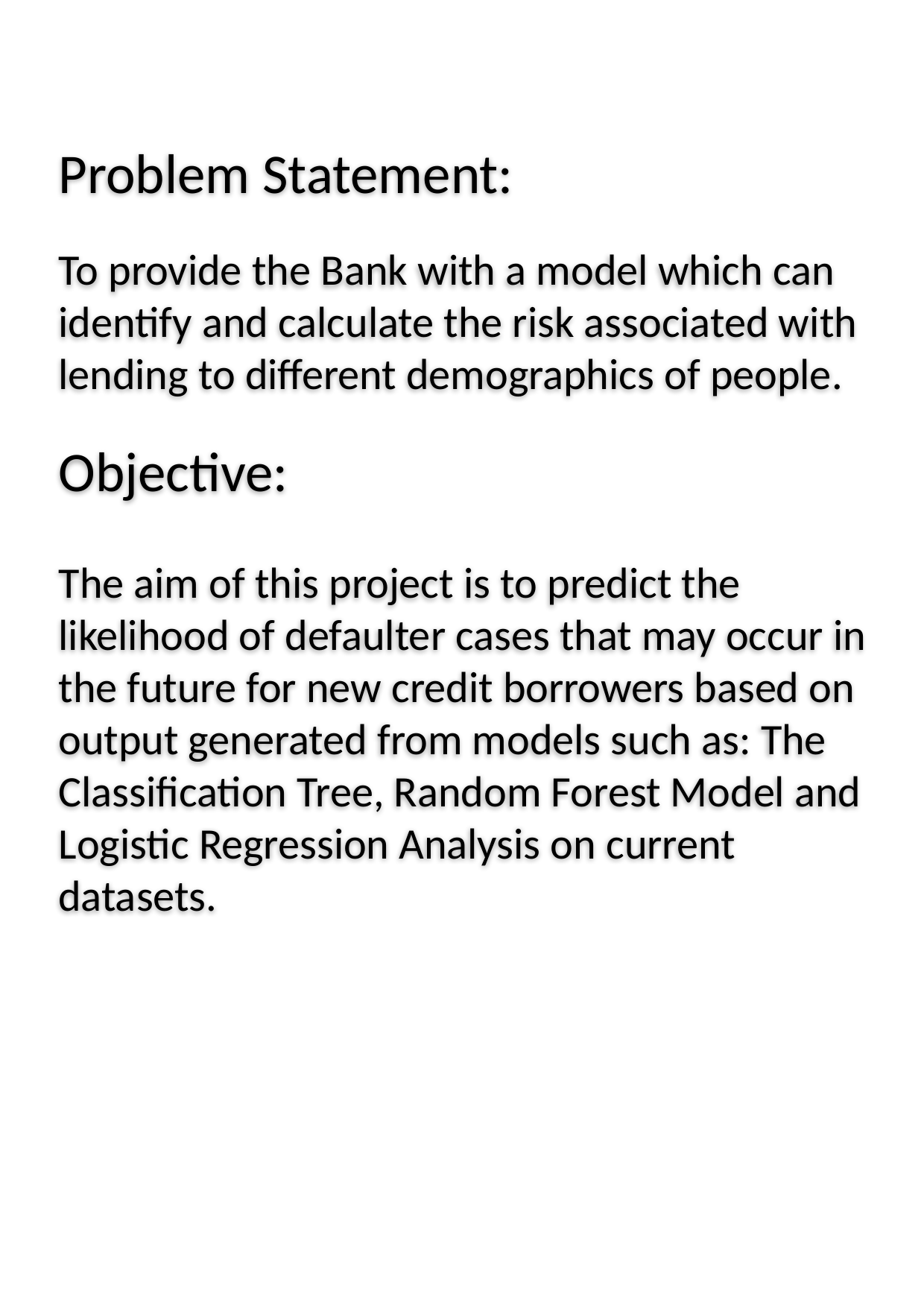

Problem Statement:

To provide the Bank with a model which can identify and calculate the risk associated with lending to different demographics of people.

Objective:

The aim of this project is to predict the likelihood of defaulter cases that may occur in the future for new credit borrowers based on output generated from models such as: The Classification Tree, Random Forest Model and Logistic Regression Analysis on current datasets.